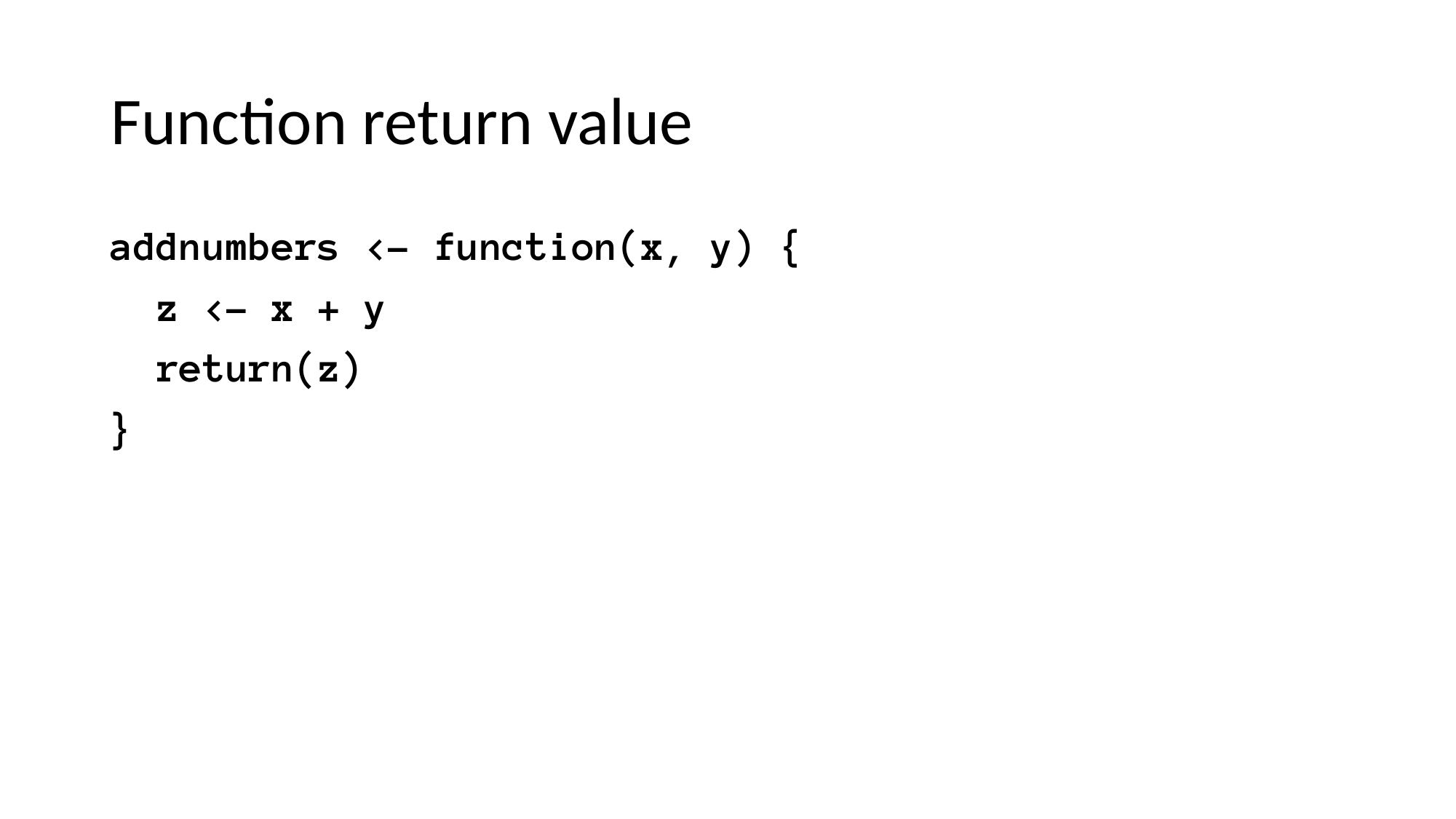

# Function return value
addnumbers <- function(x, y) {
  z <- x + y
  return(z)
}